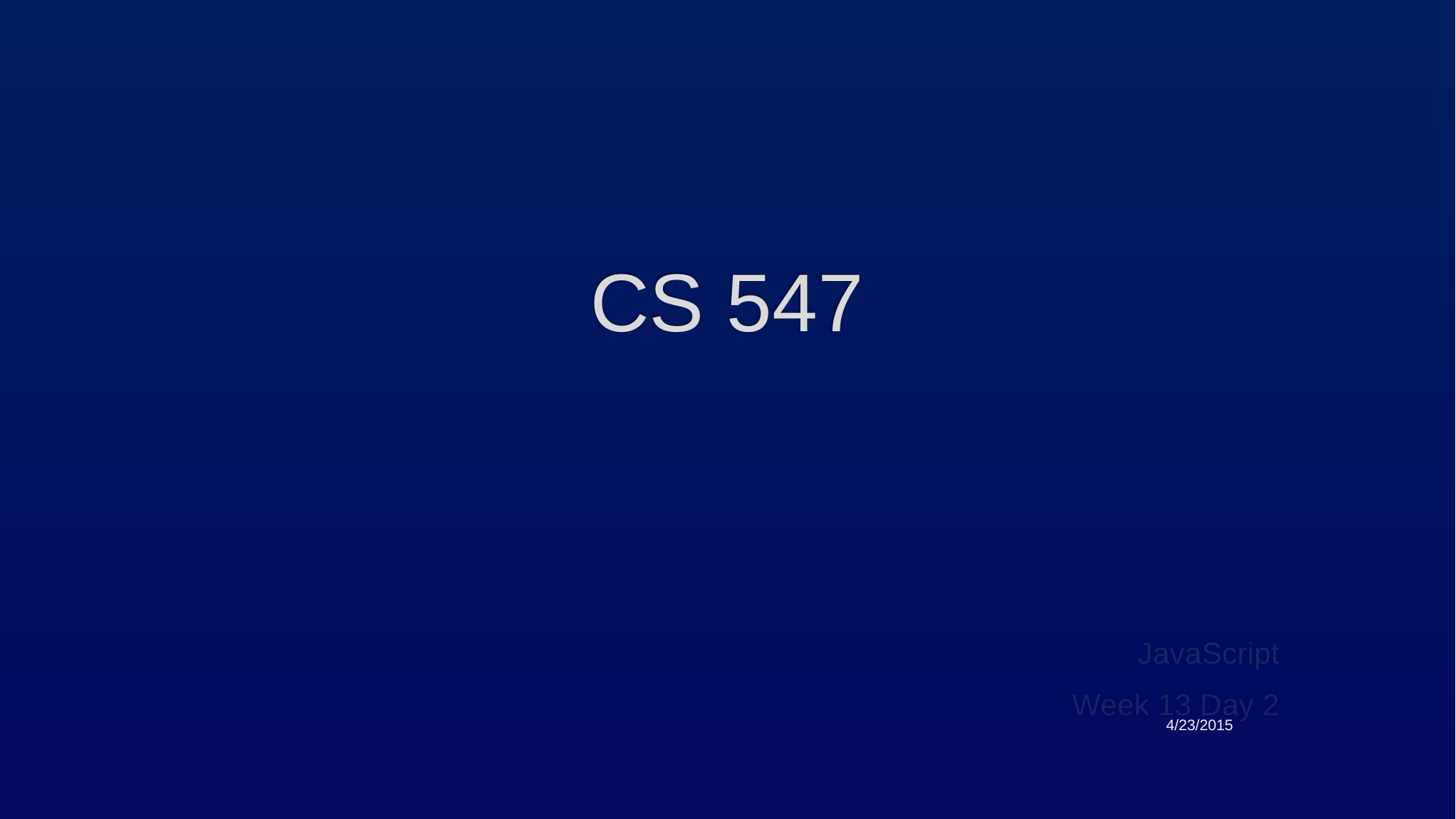

# CS 547
JavaScript
Week 13 Day 2
4/23/2015